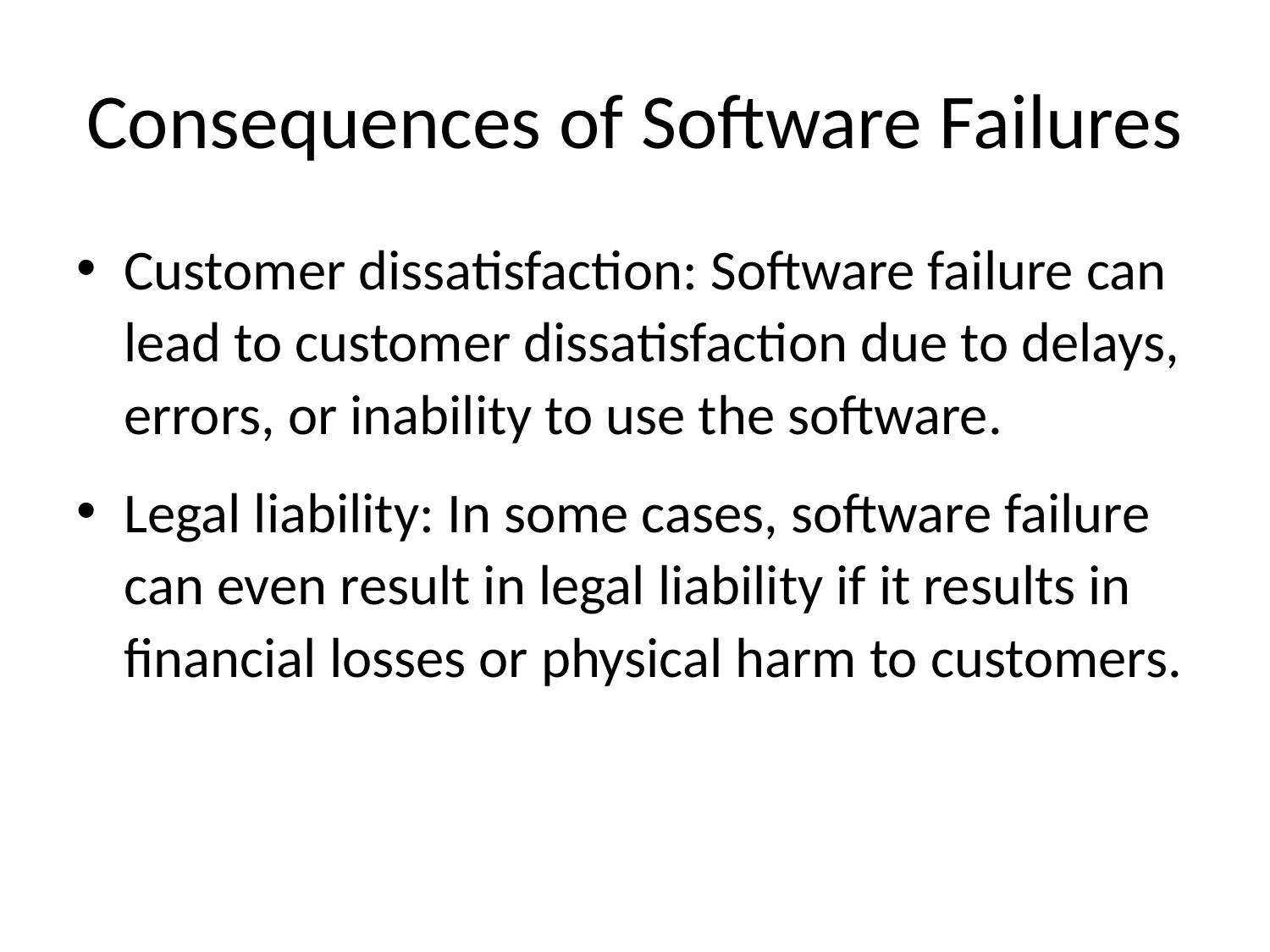

# Consequences of Software Failures
Customer dissatisfaction: Software failure can lead to customer dissatisfaction due to delays, errors, or inability to use the software.
Legal liability: In some cases, software failure can even result in legal liability if it results in financial losses or physical harm to customers.